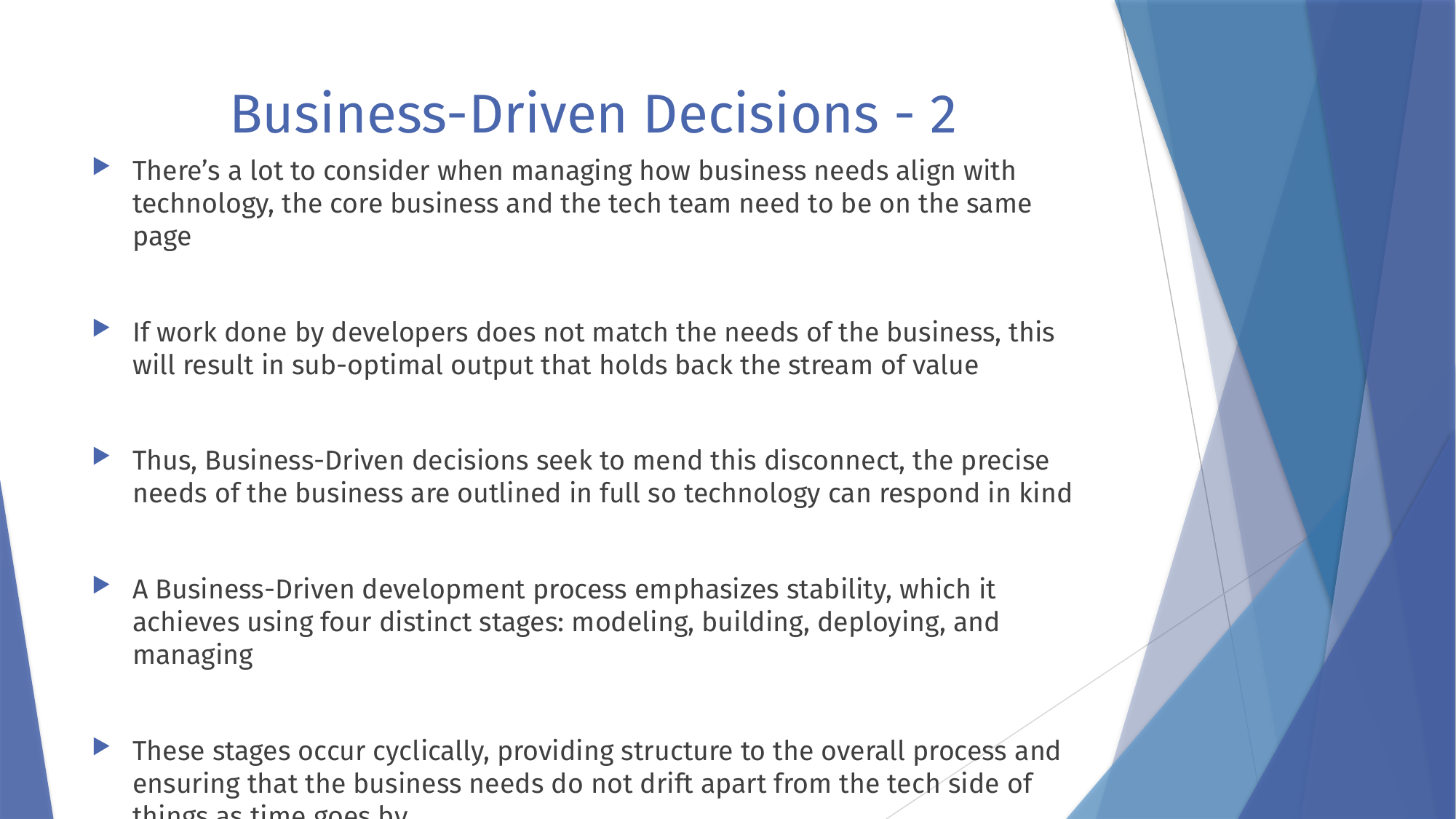

# Business-Driven Decisions - 2
There’s a lot to consider when managing how business needs align with technology, the core business and the tech team need to be on the same page

If work done by developers does not match the needs of the business, this will result in sub-optimal output that holds back the stream of value

Thus, Business-Driven decisions seek to mend this disconnect, the precise needs of the business are outlined in full so technology can respond in kind

A Business-Driven development process emphasizes stability, which it achieves using four distinct stages: modeling, building, deploying, and managing

These stages occur cyclically, providing structure to the overall process and ensuring that the business needs do not drift apart from the tech side of things as time goes by